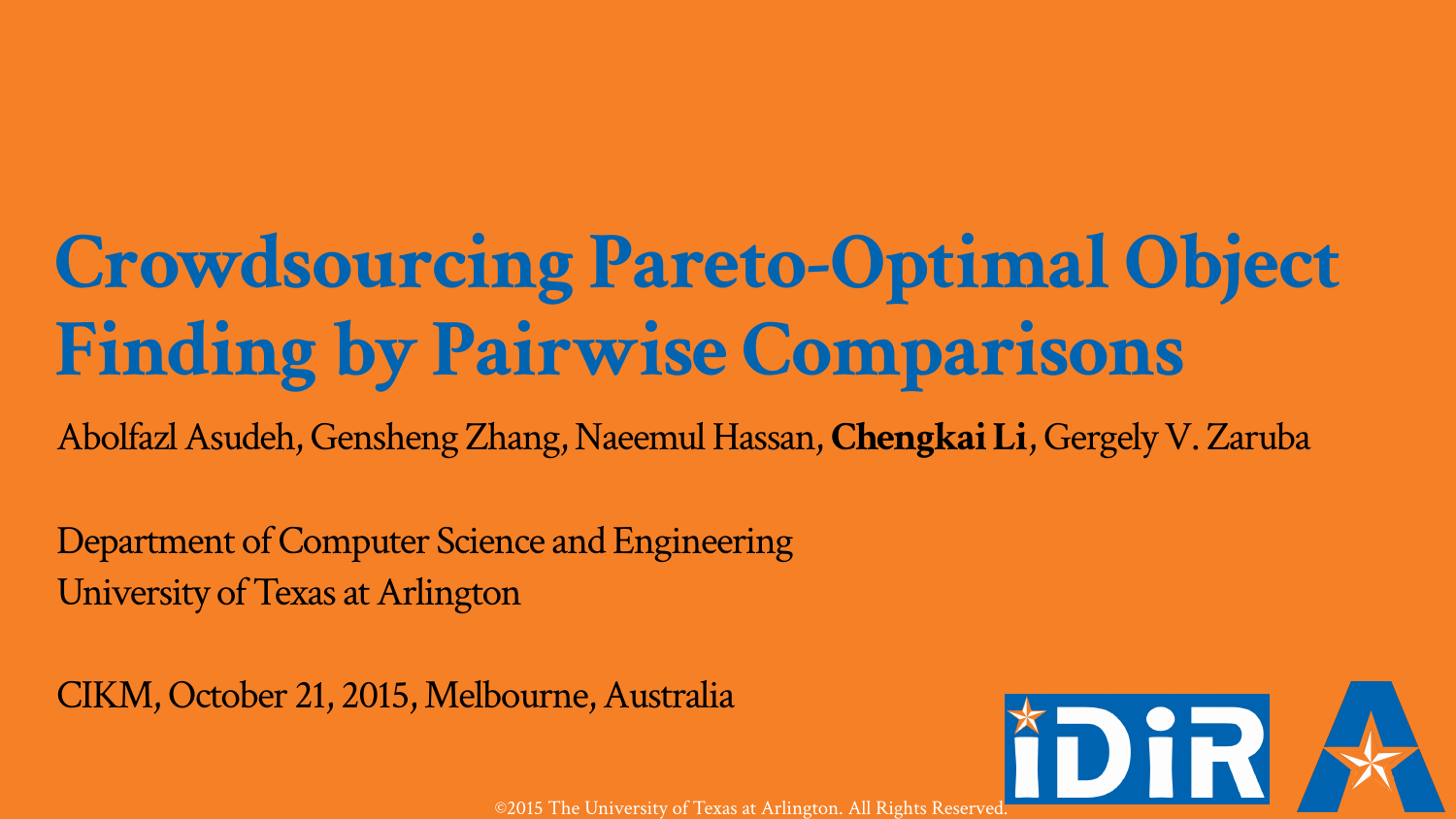

Crowdsourcing Pareto-Optimal Object Finding by Pairwise Comparisons
Abolfazl Asudeh, Gensheng Zhang, Naeemul Hassan, Chengkai Li, Gergely V. Zaruba

Department of Computer Science and Engineering
University of Texas at Arlington

CIKM, October 21, 2015, Melbourne, Australia
©2015 The University of Texas at Arlington. All Rights Reserved.